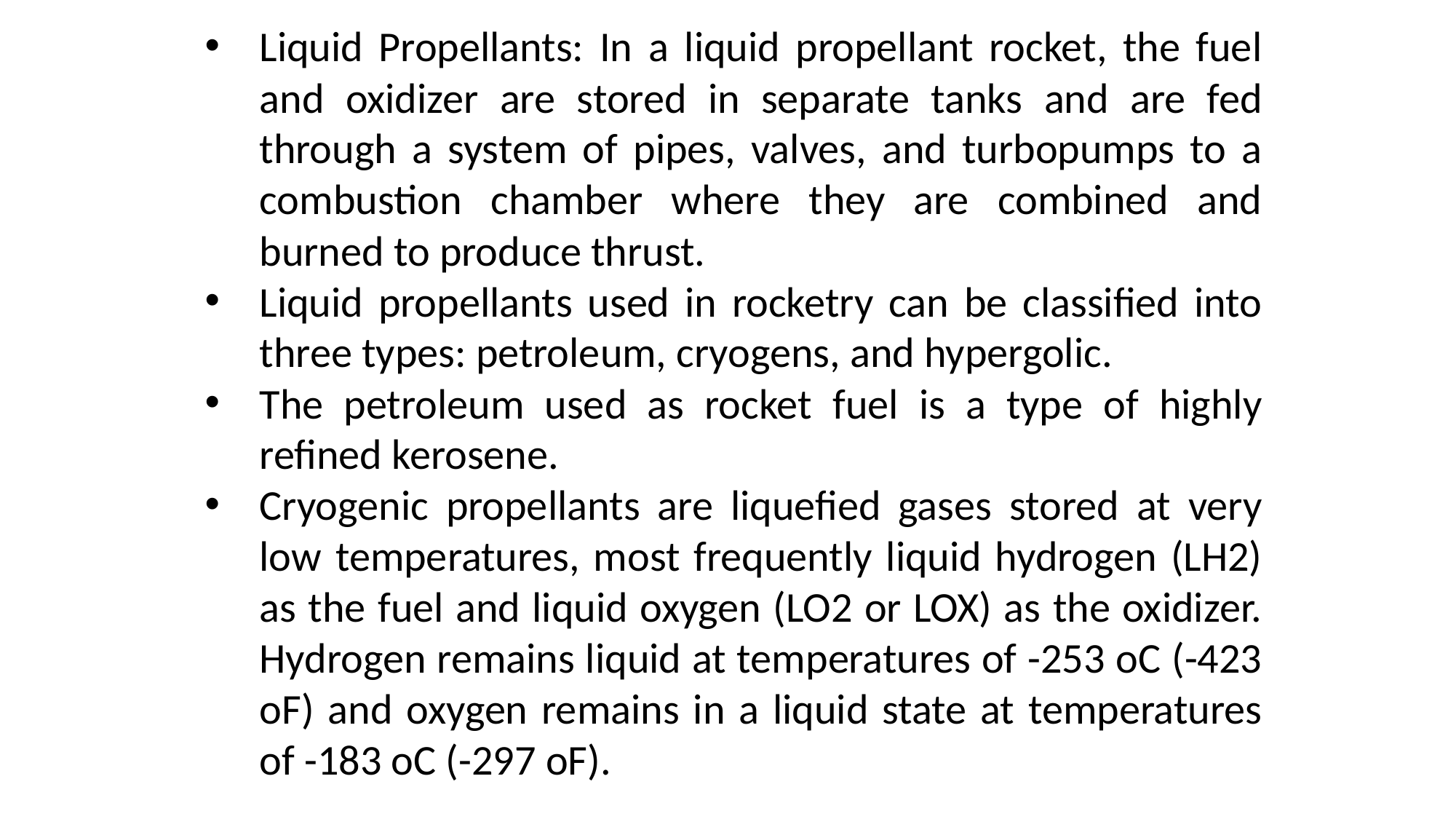

Liquid Propellants: In a liquid propellant rocket, the fuel and oxidizer are stored in separate tanks and are fed through a system of pipes, valves, and turbopumps to a combustion chamber where they are combined and burned to produce thrust.
Liquid propellants used in rocketry can be classified into three types: petroleum, cryogens, and hypergolic.
The petroleum used as rocket fuel is a type of highly refined kerosene.
Cryogenic propellants are liquefied gases stored at very low temperatures, most frequently liquid hydrogen (LH2) as the fuel and liquid oxygen (LO2 or LOX) as the oxidizer. Hydrogen remains liquid at temperatures of -253 oC (-423 oF) and oxygen remains in a liquid state at temperatures of -183 oC (-297 oF).